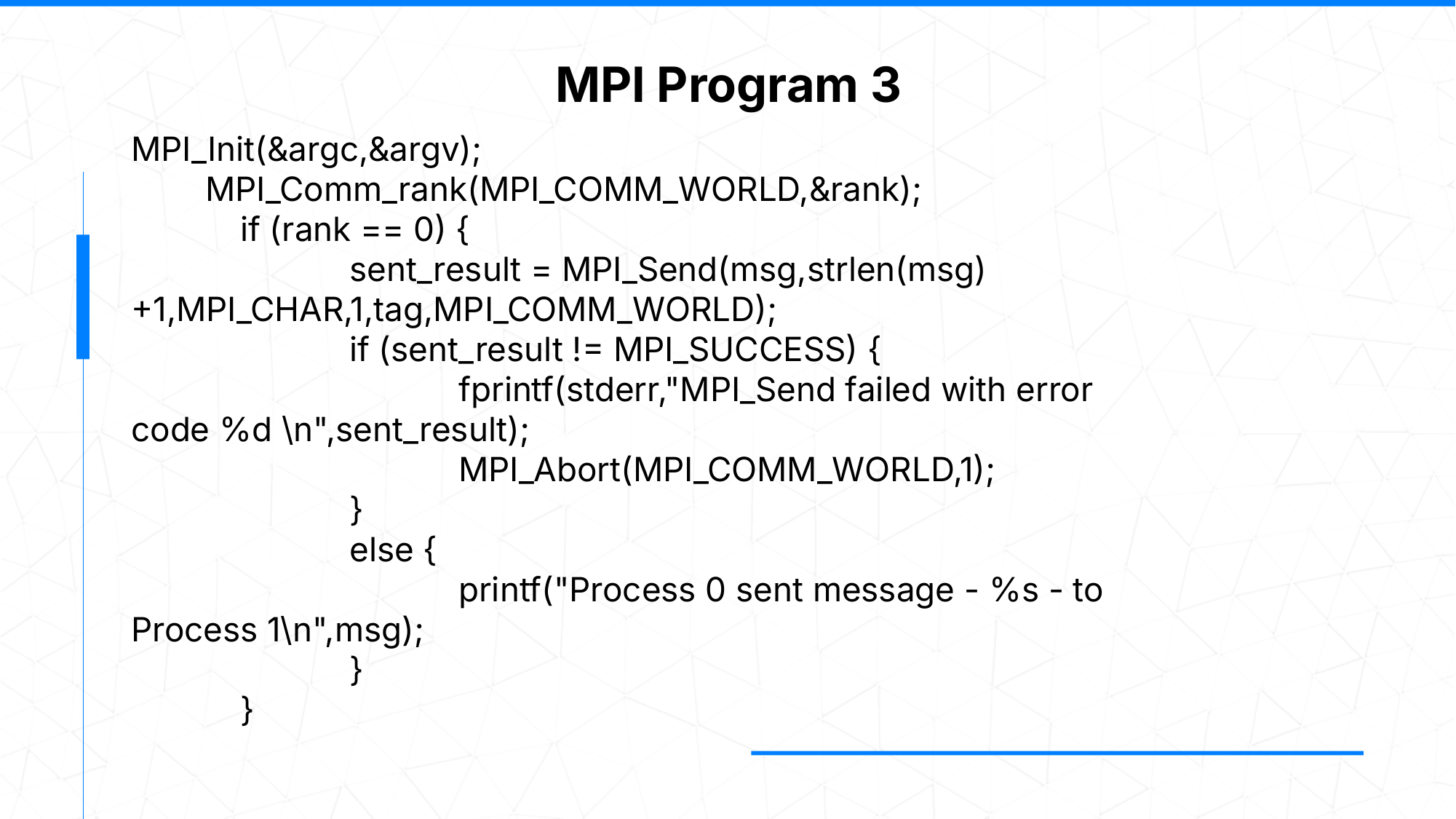

MPI Program 3
MPI_Init(&argc,&argv);
        MPI_Comm_rank(MPI_COMM_WORLD,&rank);
	if (rank == 0) {
		sent_result = MPI_Send(msg,strlen(msg)+1,MPI_CHAR,1,tag,MPI_COMM_WORLD);
		if (sent_result != MPI_SUCCESS) {
			fprintf(stderr,"MPI_Send failed with error code %d \n",sent_result);
			MPI_Abort(MPI_COMM_WORLD,1);
		}
		else {
			printf("Process 0 sent message - %s - to Process 1\n",msg);
		}
	}